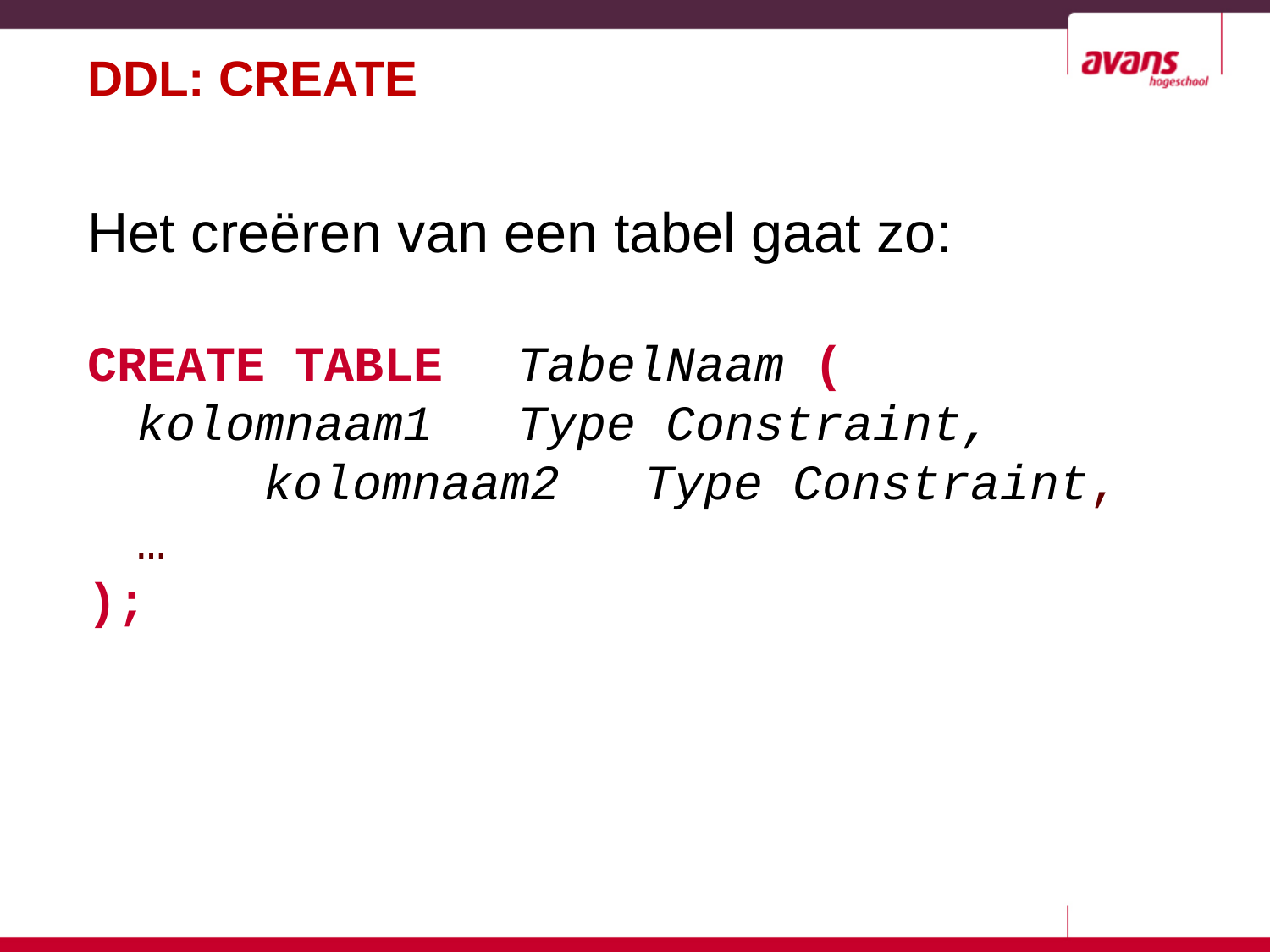

# DDL: CREATE
Het creëren van een tabel gaat zo:

CREATE TABLE	TabelNaam (
	kolomnaam1	Type Constraint,
		kolomnaam2 	Type Constraint,
	…
);